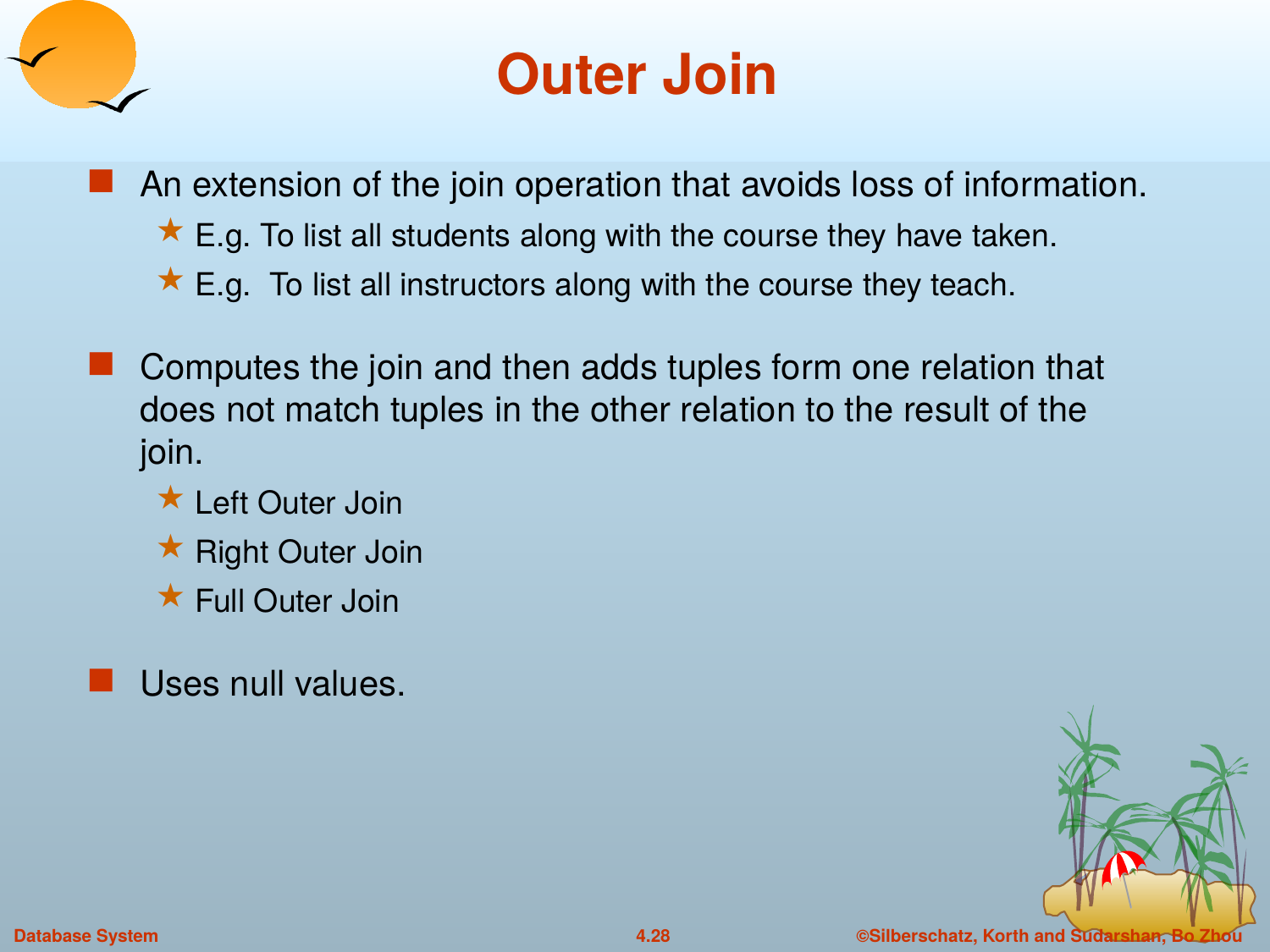

# Outer Join
An extension of the join operation that avoids loss of information.
E.g. To list all students along with the course they have taken.
E.g.  To list all instructors along with the course they teach.
Computes the join and then adds tuples form one relation that does not match tuples in the other relation to the result of the join.
Left Outer Join
Right Outer Join
Full Outer Join
Uses null values.